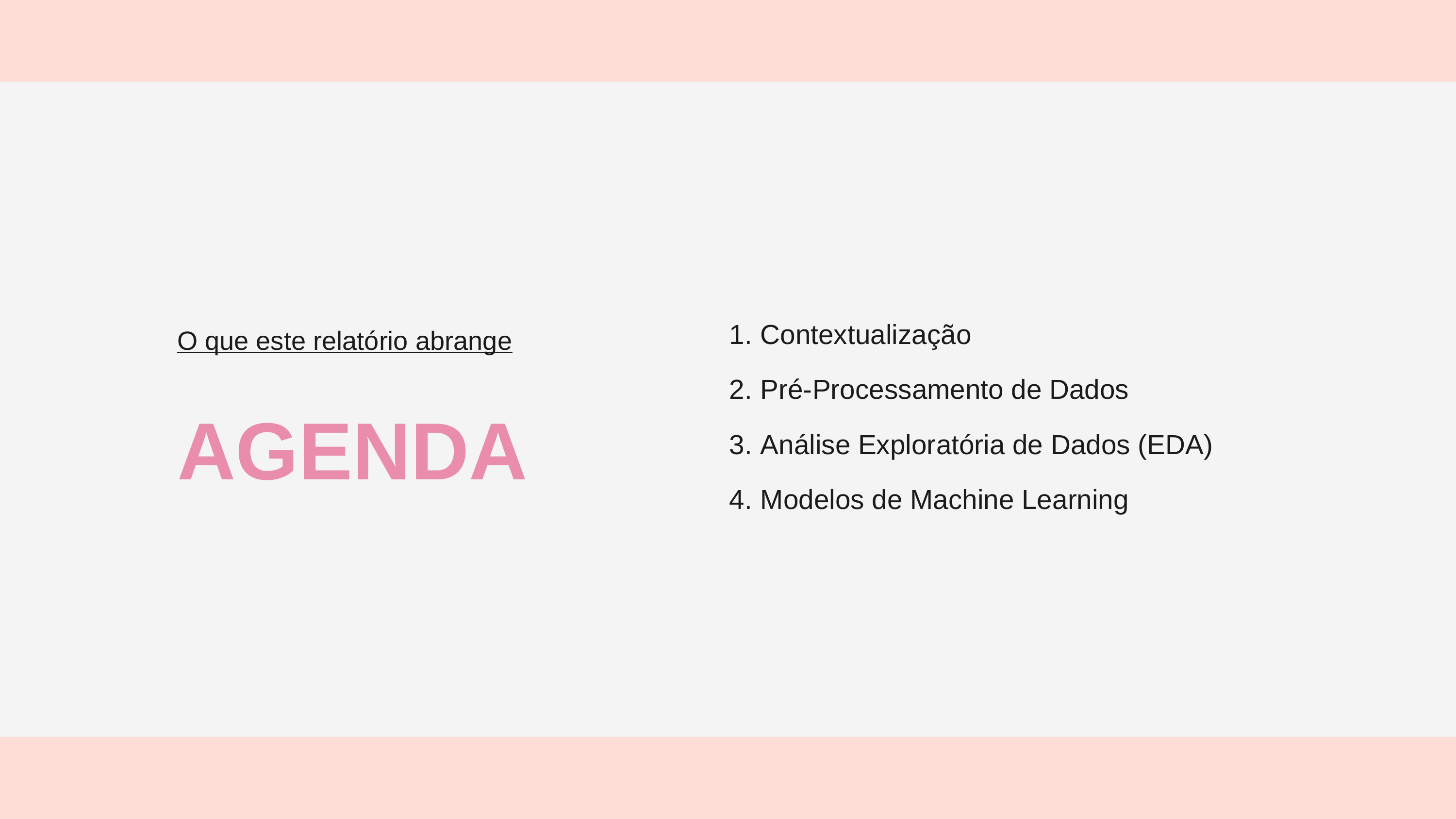

Contextualização
 Pré-Processamento de Dados
 Análise Exploratória de Dados (EDA)
 Modelos de Machine Learning
O que este relatório abrange
AGENDA